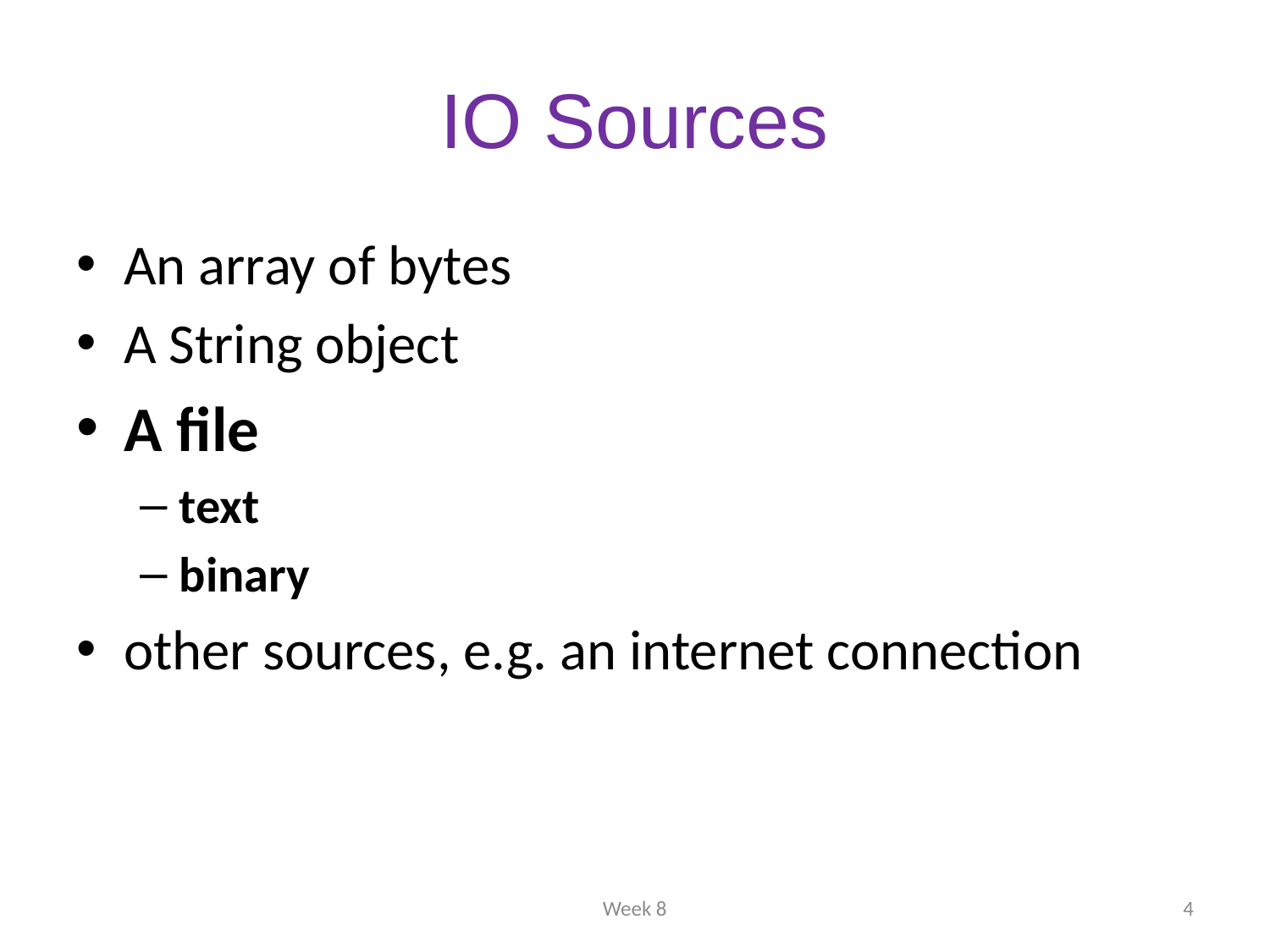

# IO Sources
An array of bytes
A String object
A file
text
binary
other sources, e.g. an internet connection
Week 8
4